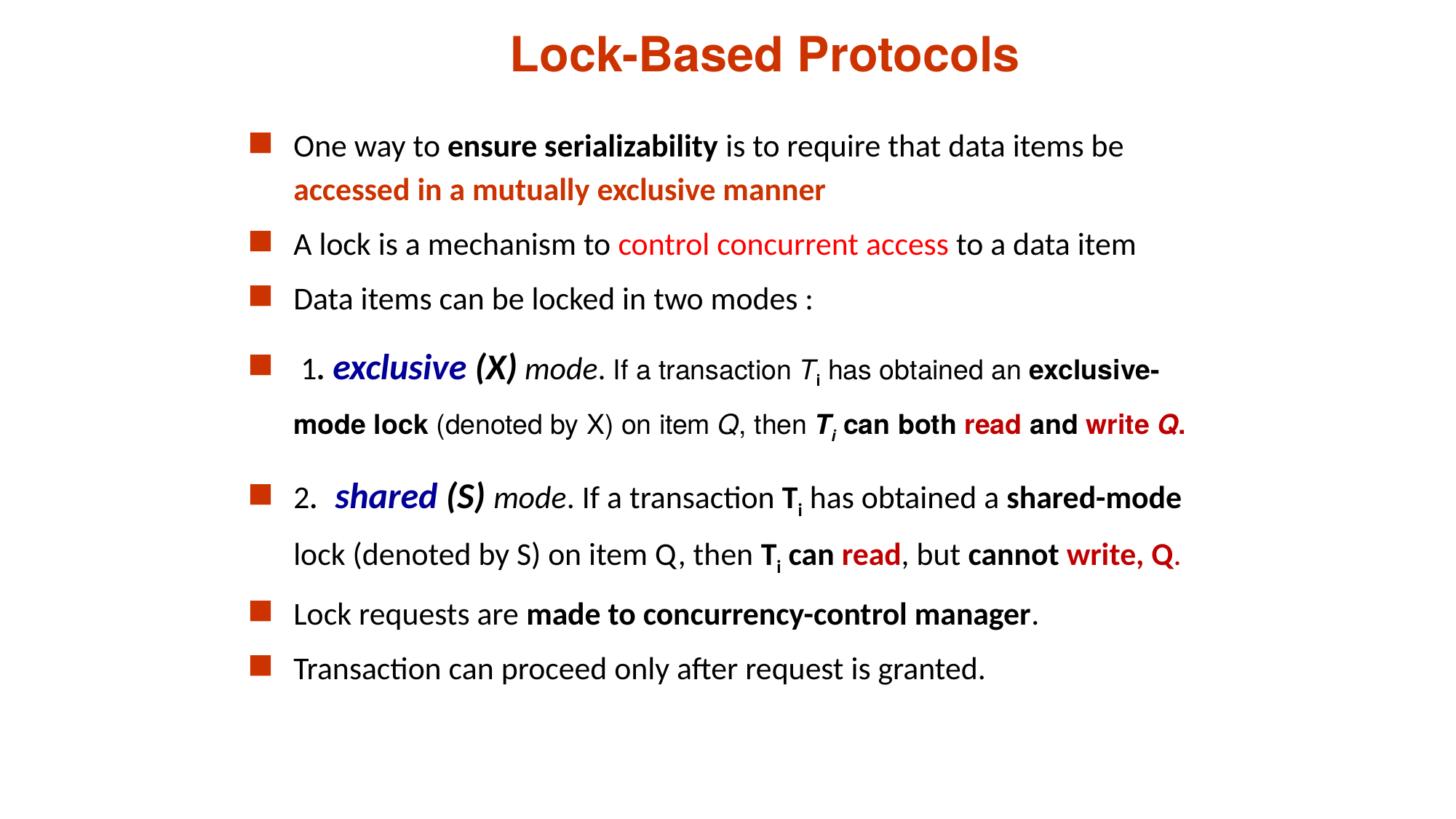

# Lock-Based Protocols
One way to ensure serializability is to require that data items be accessed in a mutually exclusive manner
A lock is a mechanism to control concurrent access to a data item
Data items can be locked in two modes :
 1. exclusive (X) mode. If a transaction Ti has obtained an exclusive-  mode lock (denoted by X) on item Q, then Ti can both read and write Q.
2.  shared (S) mode. If a transaction Ti has obtained a shared-mode lock (denoted by S) on item Q, then Ti can read, but cannot write, Q.
Lock requests are made to concurrency-control manager.
Transaction can proceed only after request is granted.